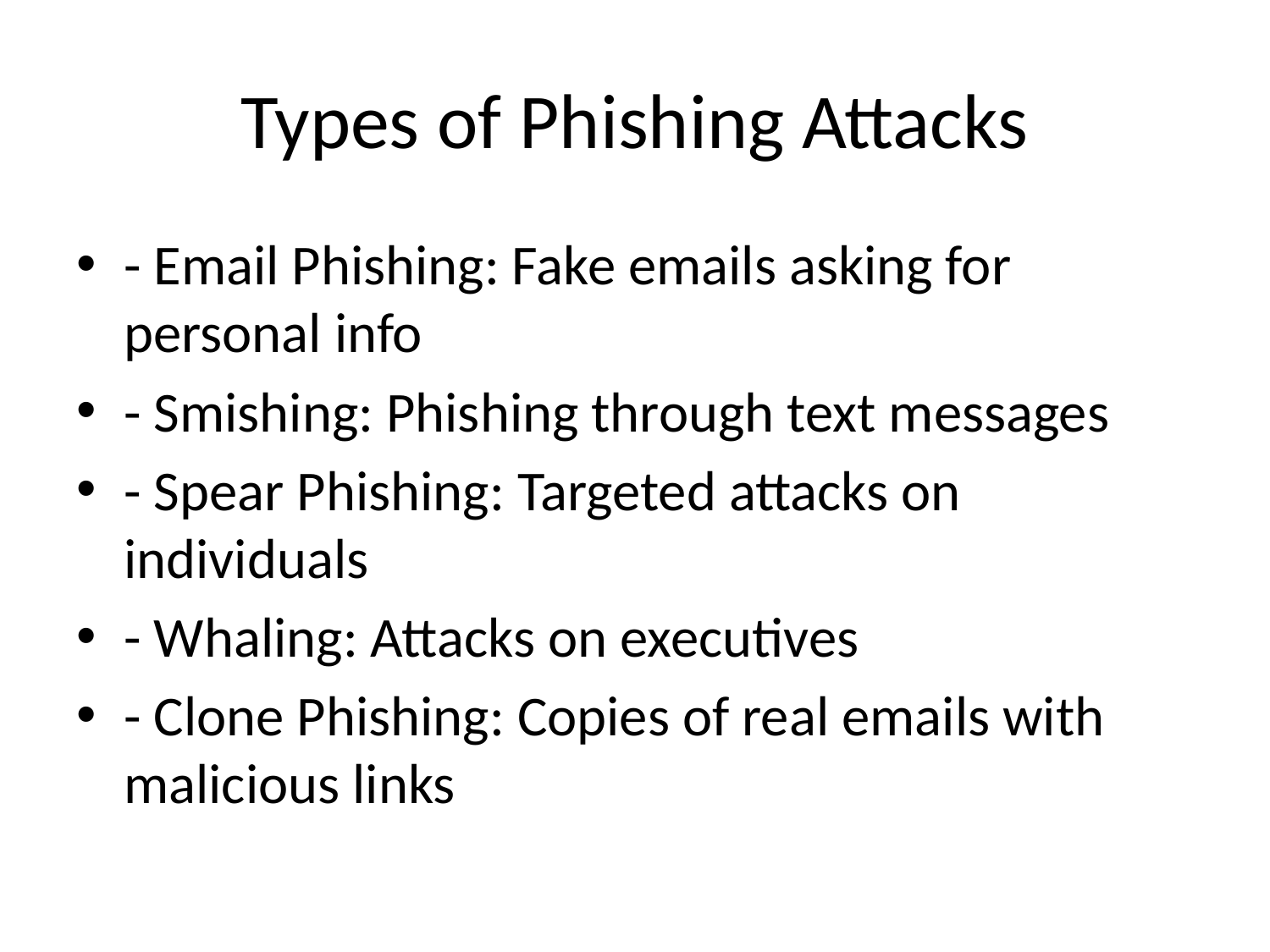

# Types of Phishing Attacks
- Email Phishing: Fake emails asking for personal info
- Smishing: Phishing through text messages
- Spear Phishing: Targeted attacks on individuals
- Whaling: Attacks on executives
- Clone Phishing: Copies of real emails with malicious links